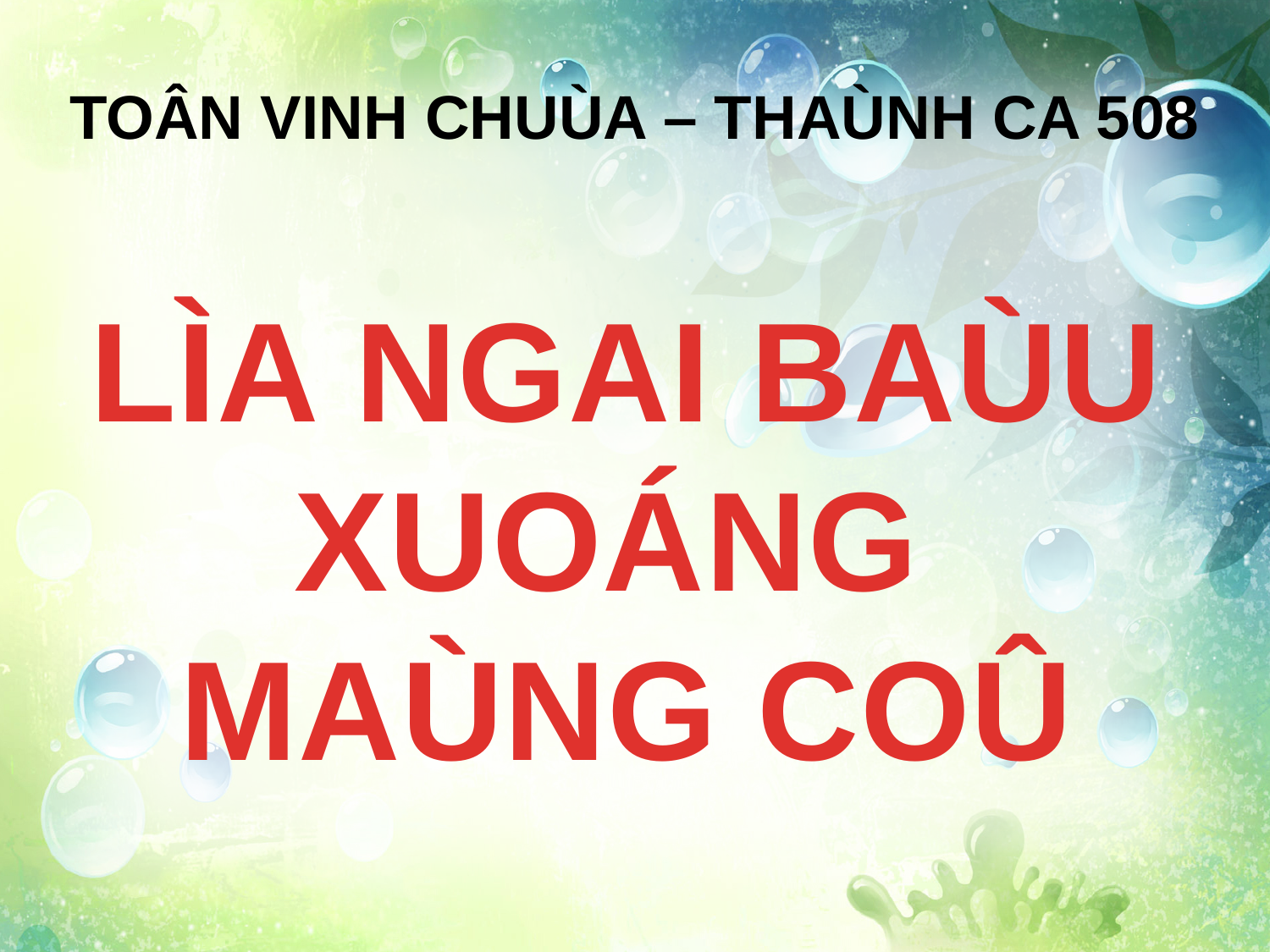

TOÂN VINH CHUÙA – THAÙNH CA 508
LÌA NGAI BAÙU XUOÁNG
MAÙNG COÛ